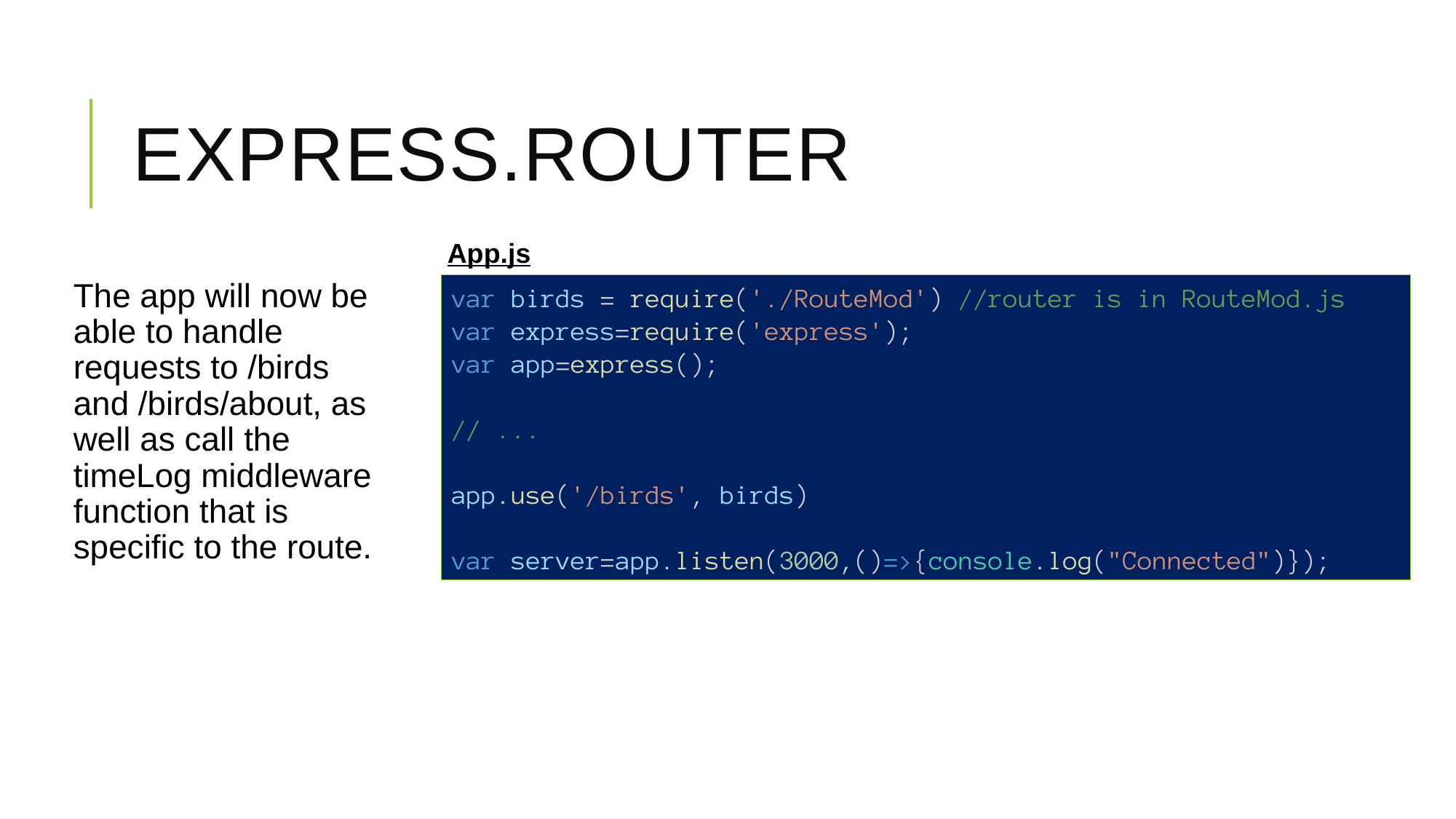

# express.Router
App.js
The app will now be able to handle requests to /birds and /birds/about, as well as call the timeLog middleware function that is specific to the route.

var birds = require('./RouteMod') //router is in RouteMod.js
var express=require('express');
var app=express();
// ...
app.use('/birds', birds)
var server=app.listen(3000,()=>{console.log("Connected")});